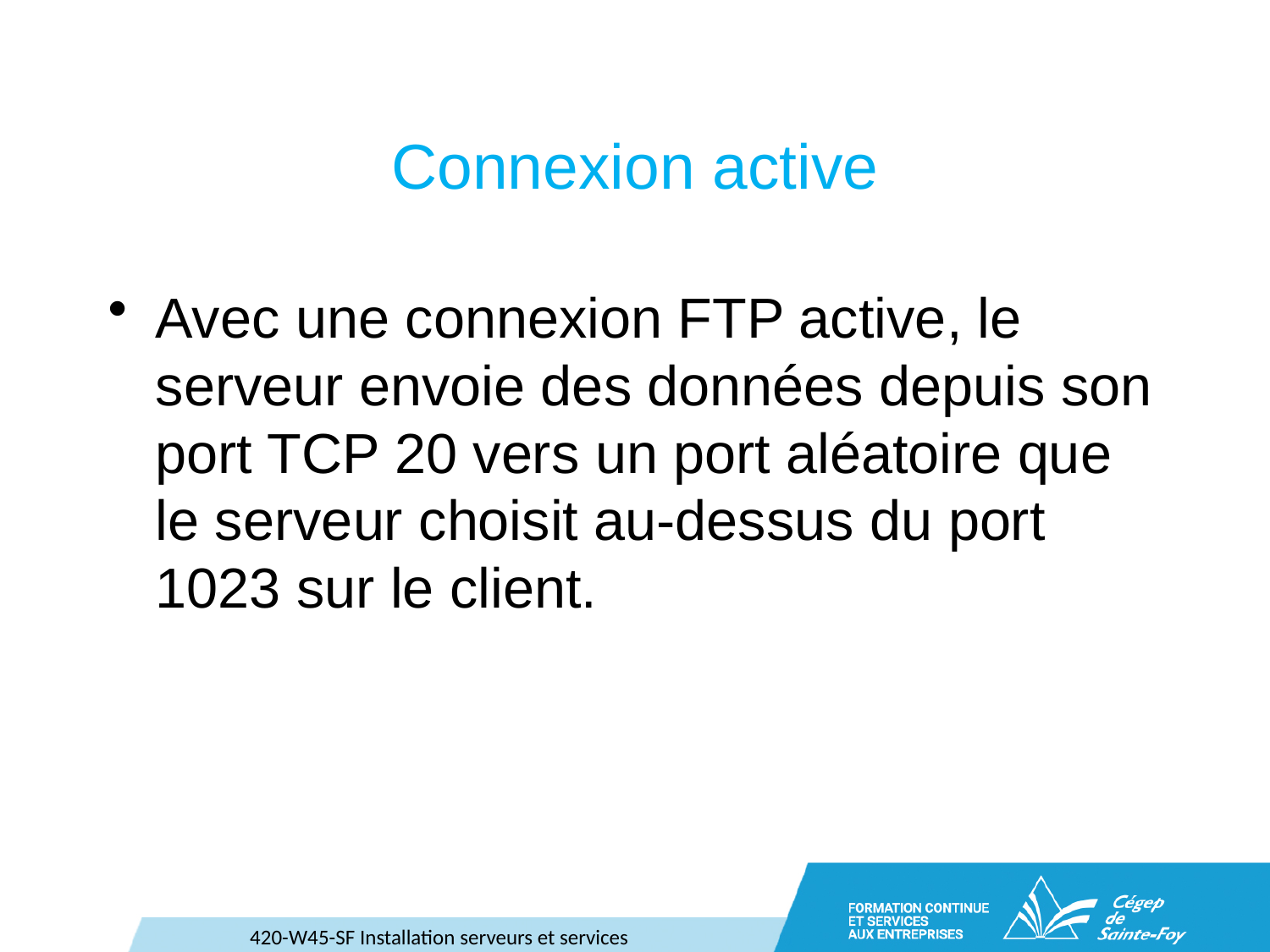

# Connexion active
Avec une connexion FTP active, le serveur envoie des données depuis son port TCP 20 vers un port aléatoire que le serveur choisit au-dessus du port 1023 sur le client.